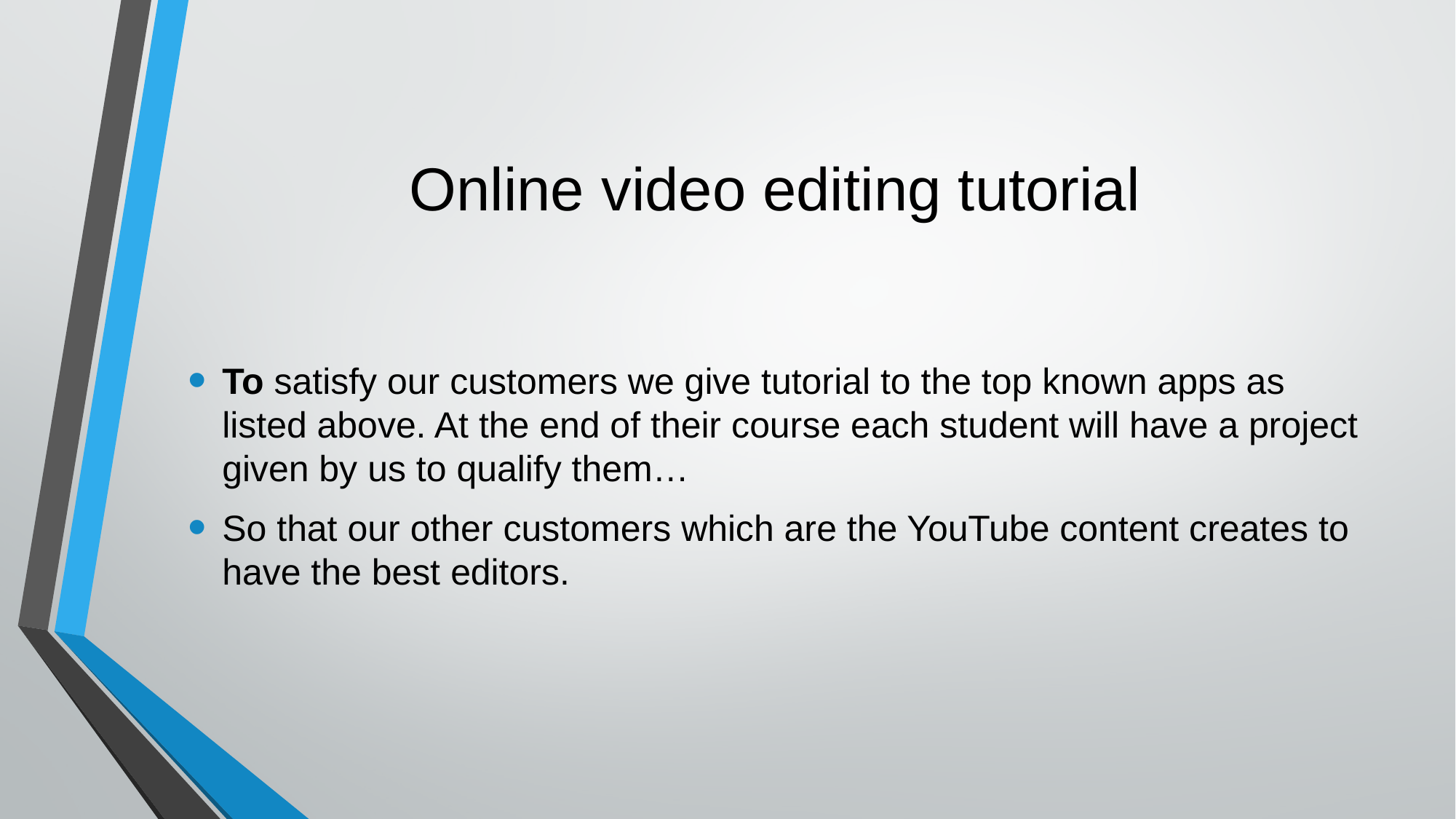

# Online video editing tutorial
To satisfy our customers we give tutorial to the top known apps as listed above. At the end of their course each student will have a project given by us to qualify them…
So that our other customers which are the YouTube content creates to have the best editors.